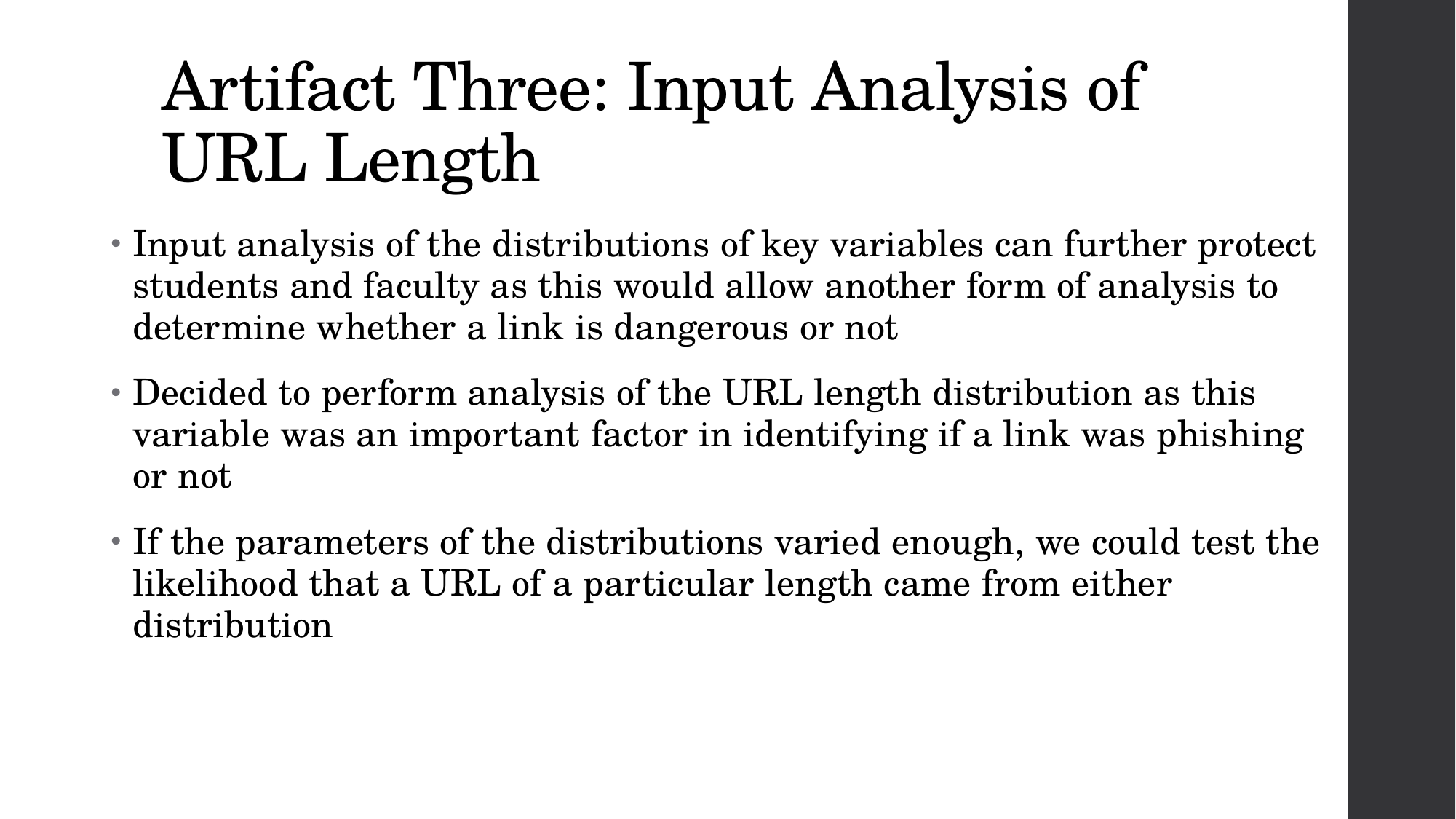

# Artifact Three: Input Analysis of URL Length
Input analysis of the distributions of key variables can further protect students and faculty as this would allow another form of analysis to determine whether a link is dangerous or not
Decided to perform analysis of the URL length distribution as this variable was an important factor in identifying if a link was phishing or not
If the parameters of the distributions varied enough, we could test the likelihood that a URL of a particular length came from either distribution